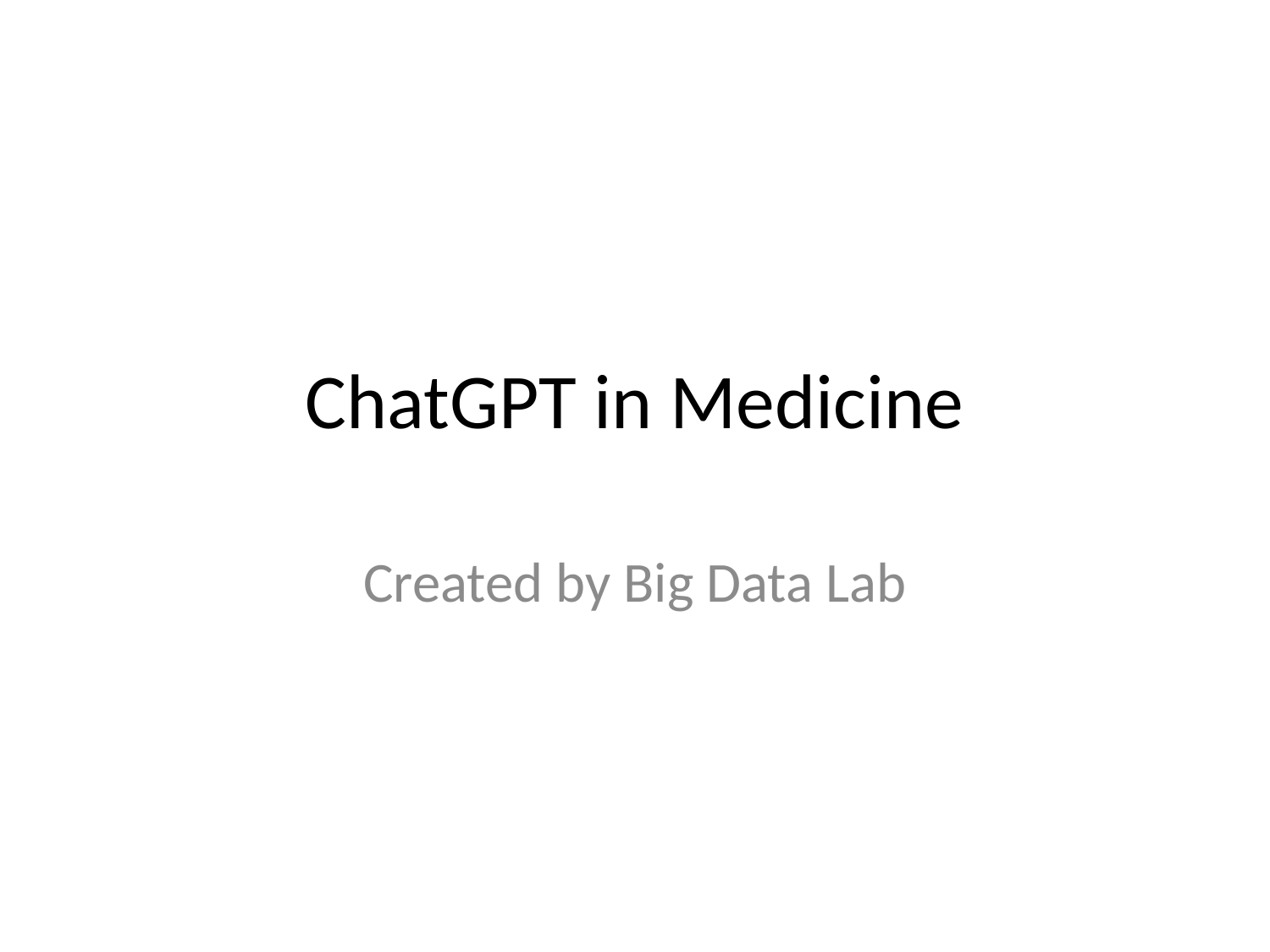

# ChatGPT in Medicine
Created by Big Data Lab